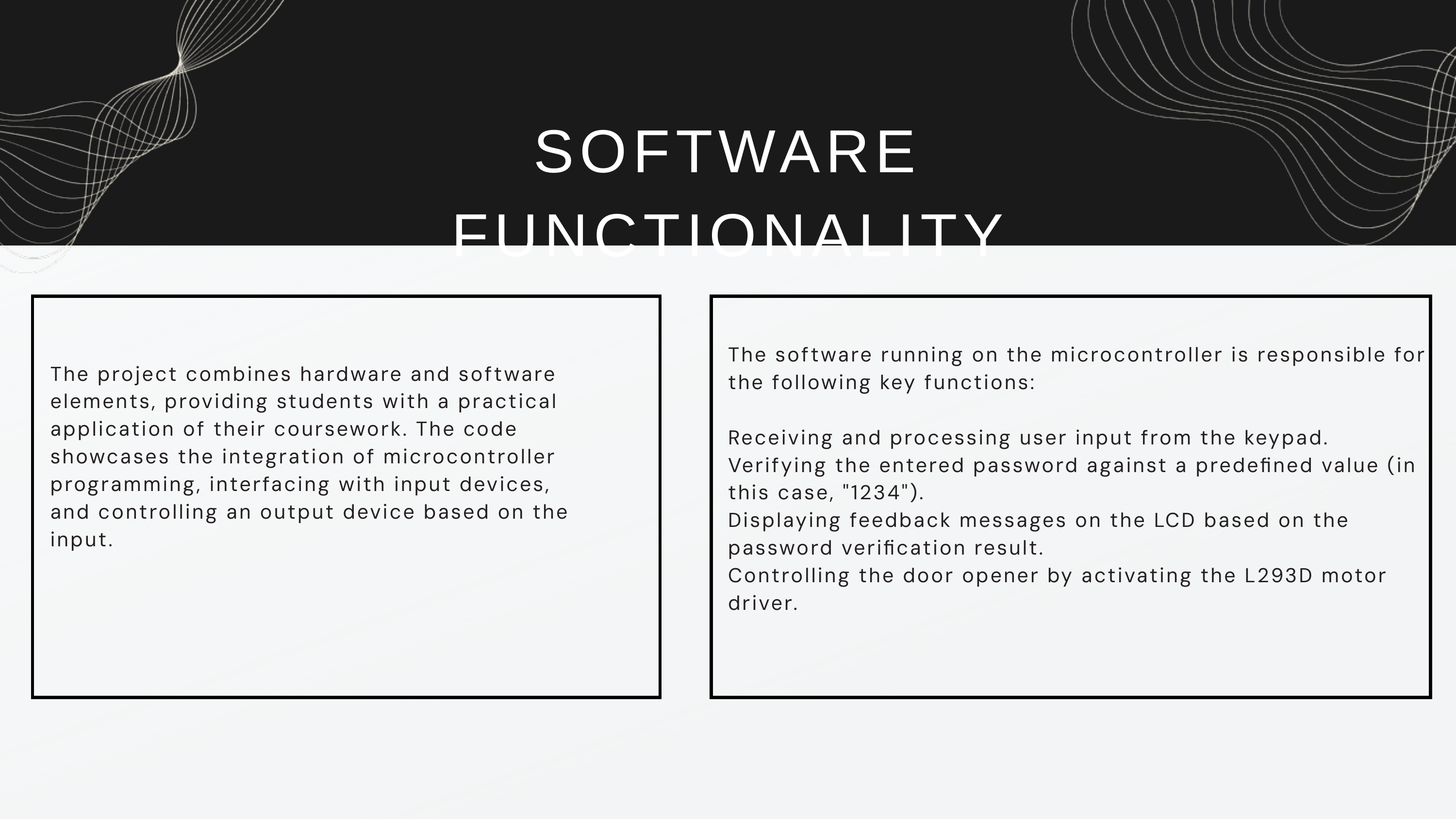

SOFTWARE FUNCTIONALITY

The software running on the microcontroller is responsible for the following key functions:

Receiving and processing user input from the keypad.
Verifying the entered password against a predefined value (in this case, "1234").
Displaying feedback messages on the LCD based on the password verification result.
Controlling the door opener by activating the L293D motor driver.

The project combines hardware and software elements, providing students with a practical application of their coursework. The code showcases the integration of microcontroller programming, interfacing with input devices, and controlling an output device based on the input.